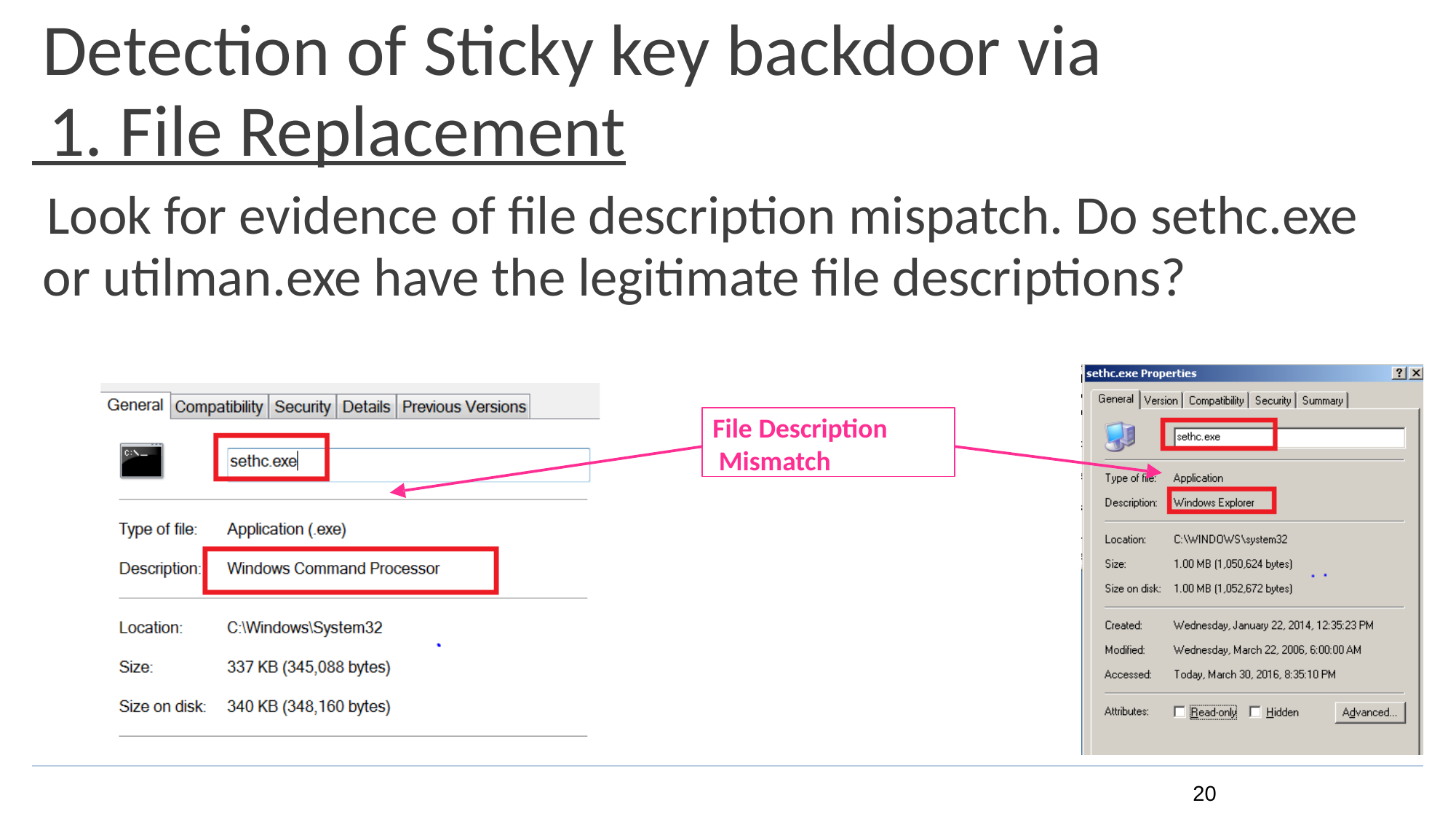

# Detection of Sticky key backdoor via
 1. File Replacement
Look for evidence of file description mispatch. Do sethc.exe
or utilman.exe have the legitimate file descriptions?

File Description  Mismatch

20